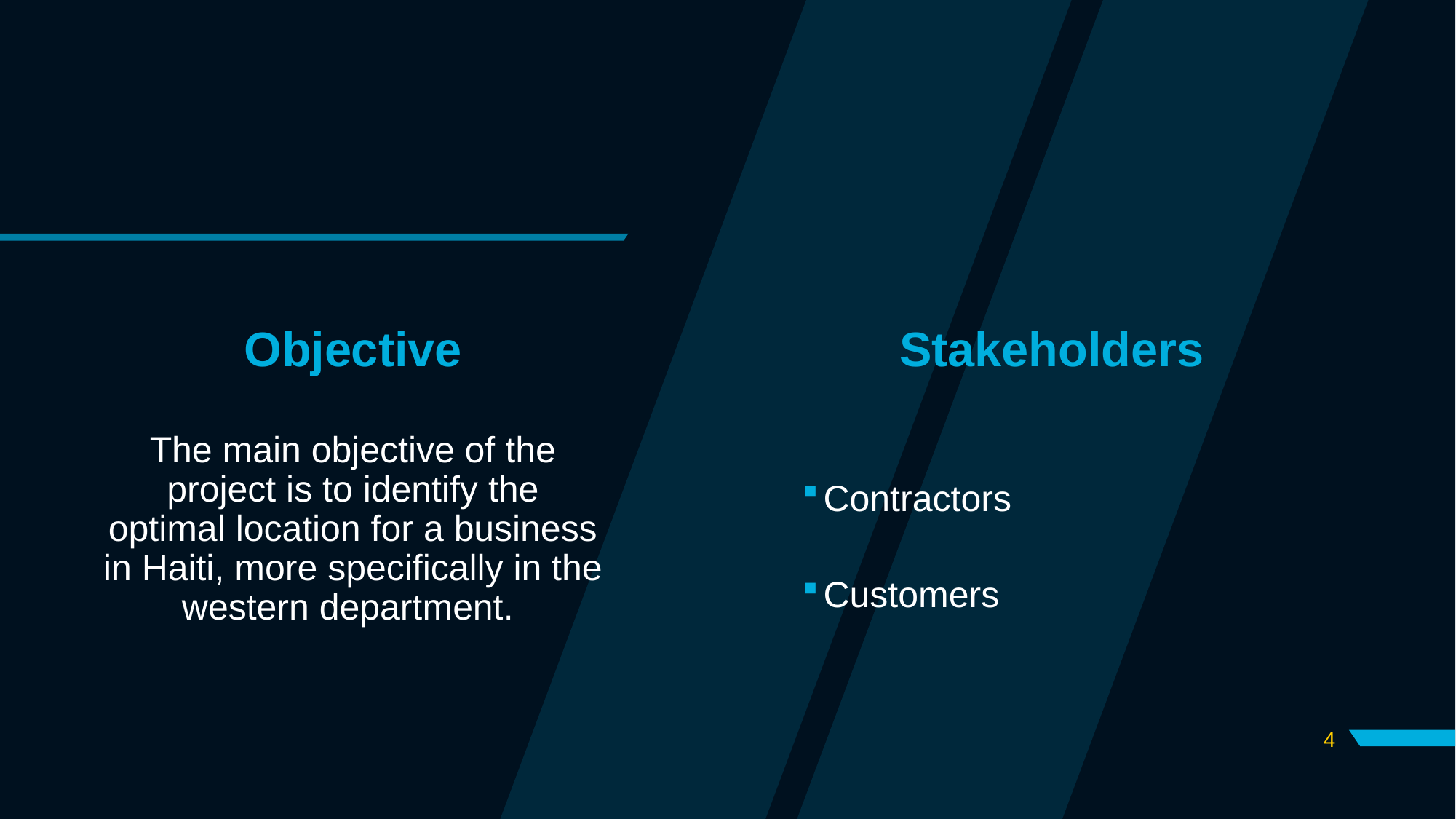

Objective
Stakeholders
The main objective of the project is to identify the optimal location for a business in Haiti, more specifically in the western department.

Contractors
Customers
4